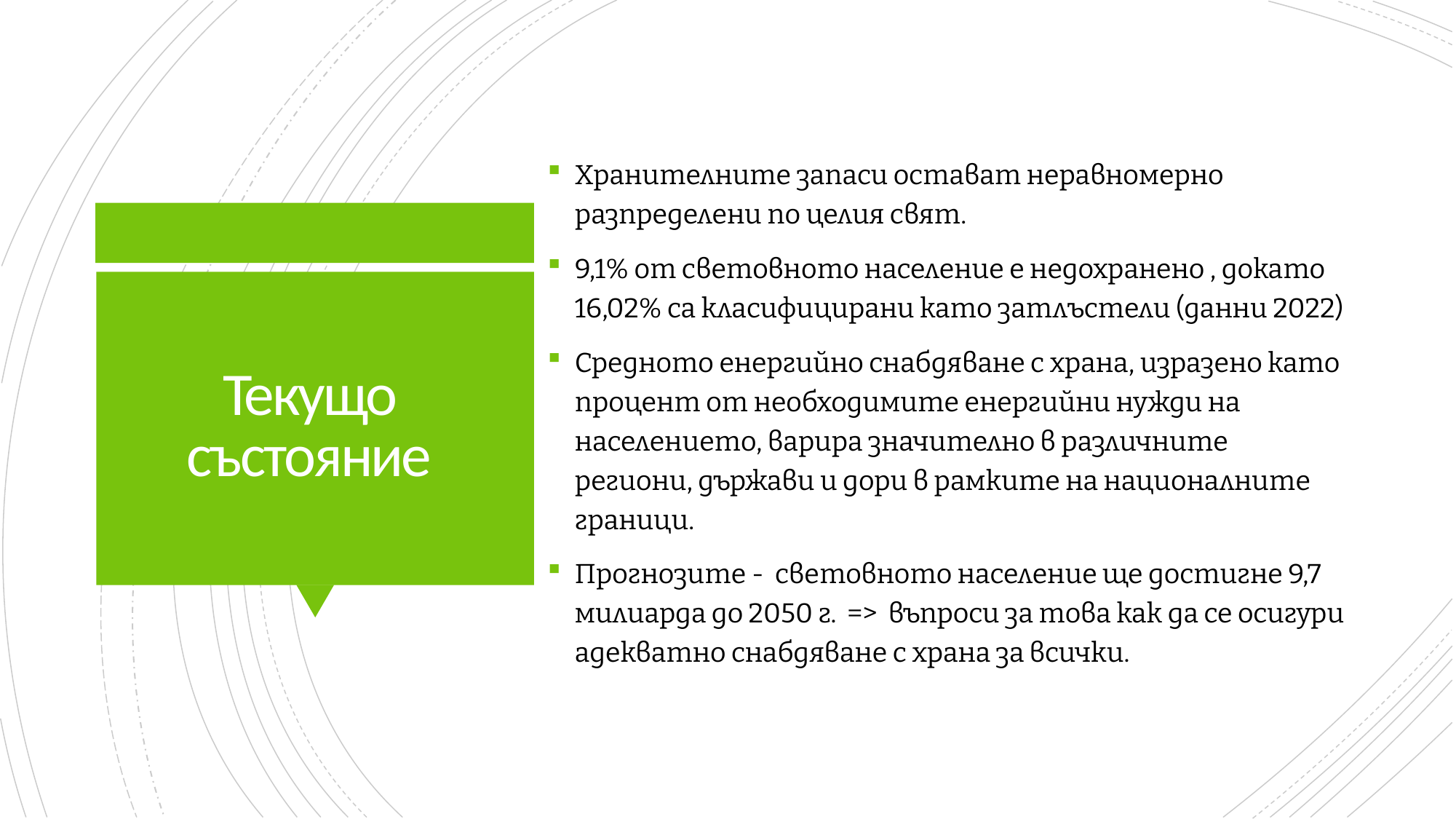

Хранителните запаси остават неравномерно разпределени по целия свят.
9,1% от световното население е недохранено , докато 16,02% са класифицирани като затлъстели (данни 2022)
Средното енергийно снабдяване с храна, изразено като процент от необходимите енергийни нужди на населението, варира значително в различните региони, държави и дори в рамките на националните граници.
Прогнозите -  световното население ще достигне 9,7 милиарда до 2050 г.  =>  въпроси за това как да се осигури адекватно снабдяване с храна за всички.
# Текущо състояние